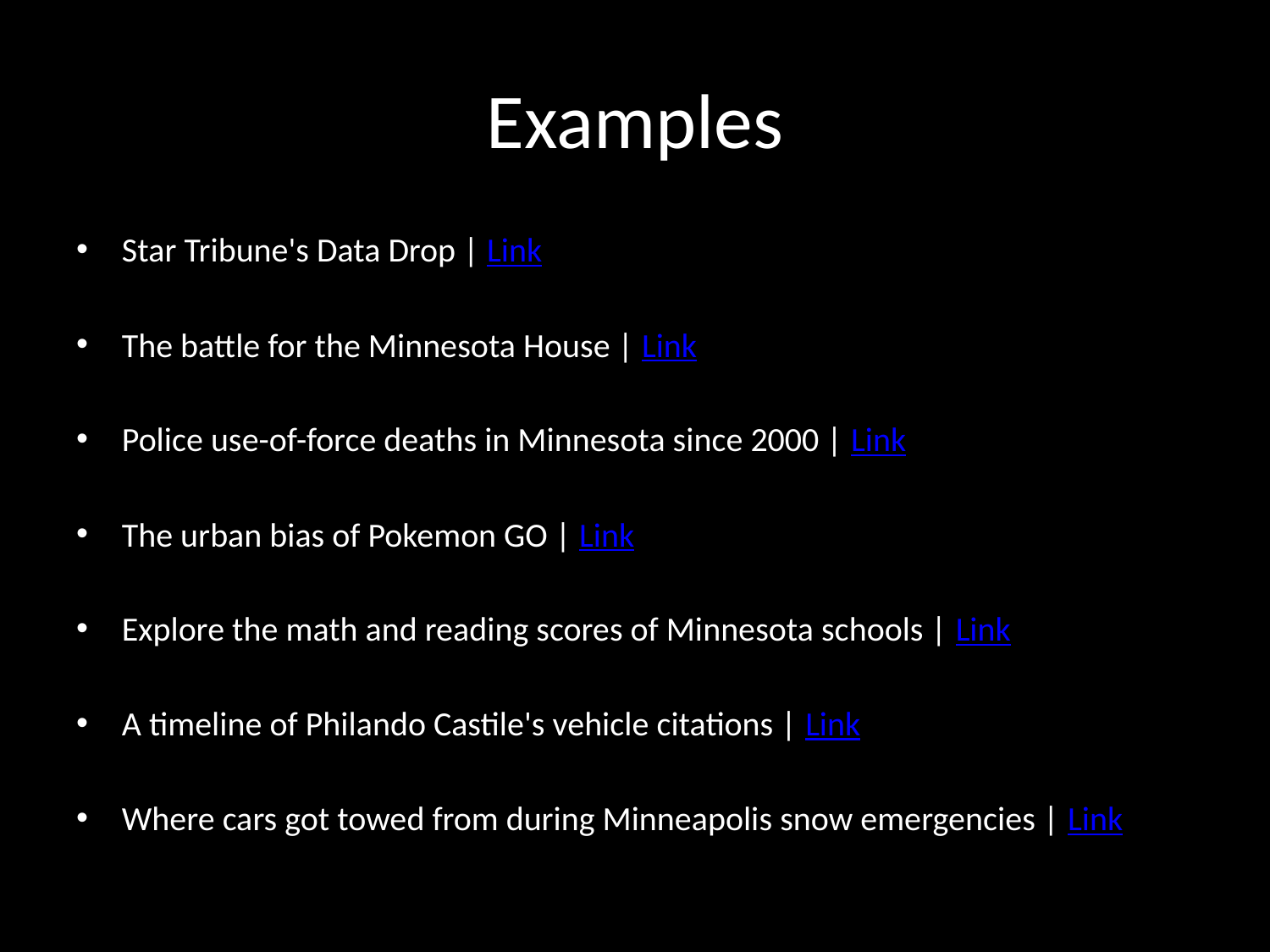

# Examples
Star Tribune's Data Drop | Link

The battle for the Minnesota House | Link

Police use-of-force deaths in Minnesota since 2000 | Link

The urban bias of Pokemon GO | Link

Explore the math and reading scores of Minnesota schools | Link

A timeline of Philando Castile's vehicle citations | Link

Where cars got towed from during Minneapolis snow emergencies | Link